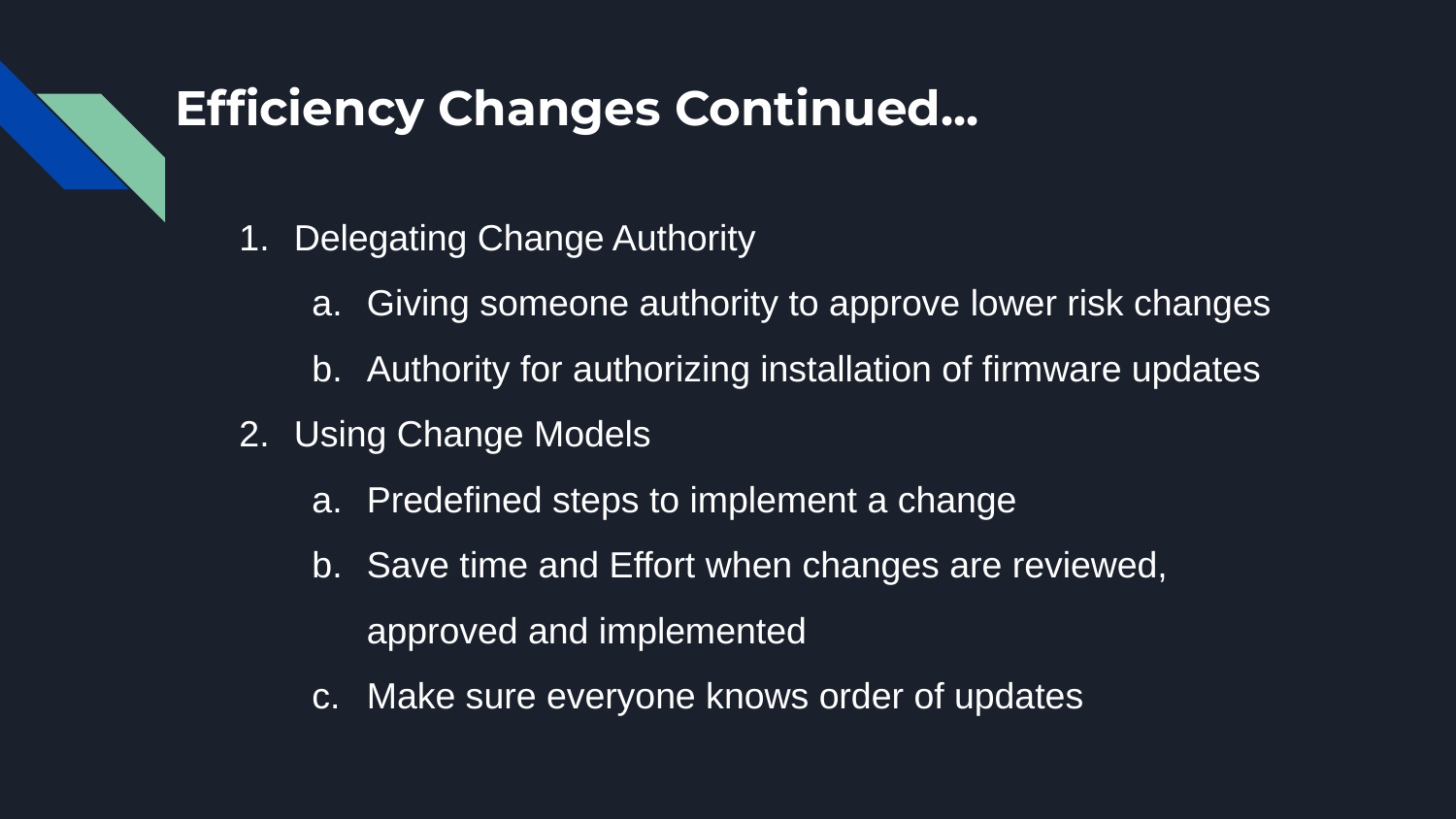

# Efficiency Changes Continued...
Delegating Change Authority
Giving someone authority to approve lower risk changes
Authority for authorizing installation of firmware updates
Using Change Models
Predefined steps to implement a change
Save time and Effort when changes are reviewed, approved and implemented
Make sure everyone knows order of updates